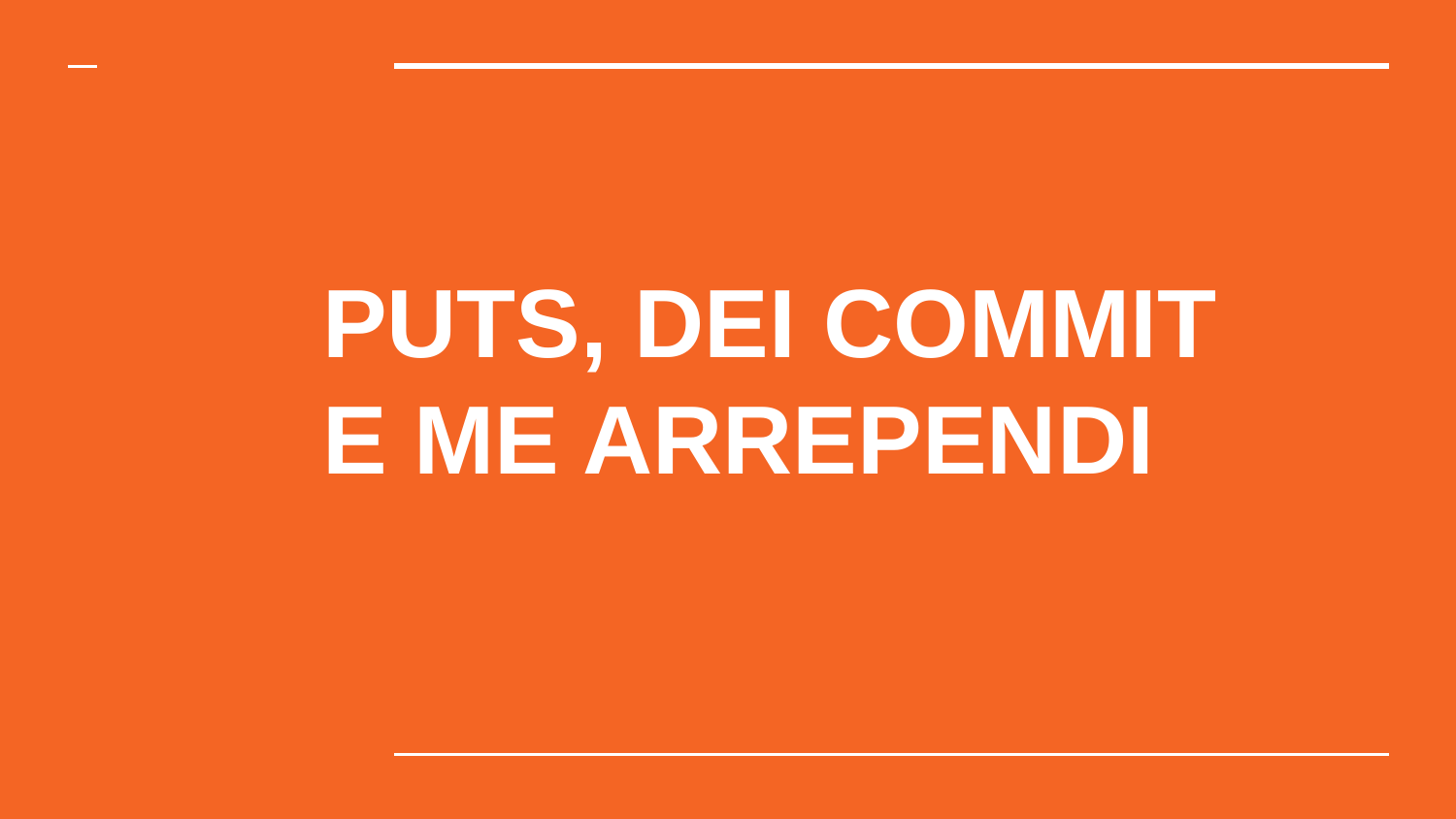

# PUTS, DEI COMMIT E ME ARREPENDI